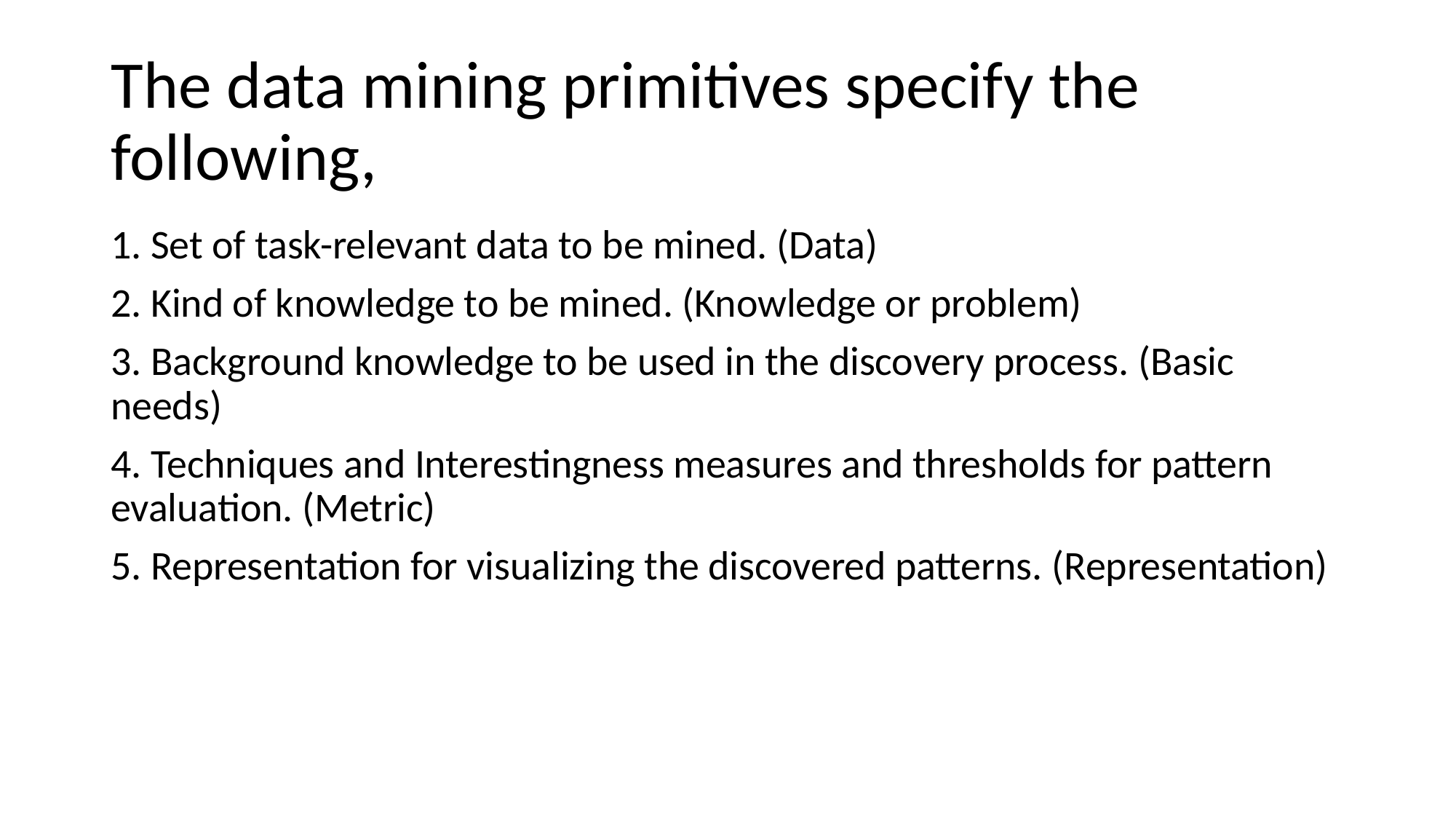

# The data mining primitives specify the following,
1. Set of task-relevant data to be mined. (Data)
2. Kind of knowledge to be mined. (Knowledge or problem)
3. Background knowledge to be used in the discovery process. (Basic needs)
4. Techniques and Interestingness measures and thresholds for pattern evaluation. (Metric)
5. Representation for visualizing the discovered patterns. (Representation)